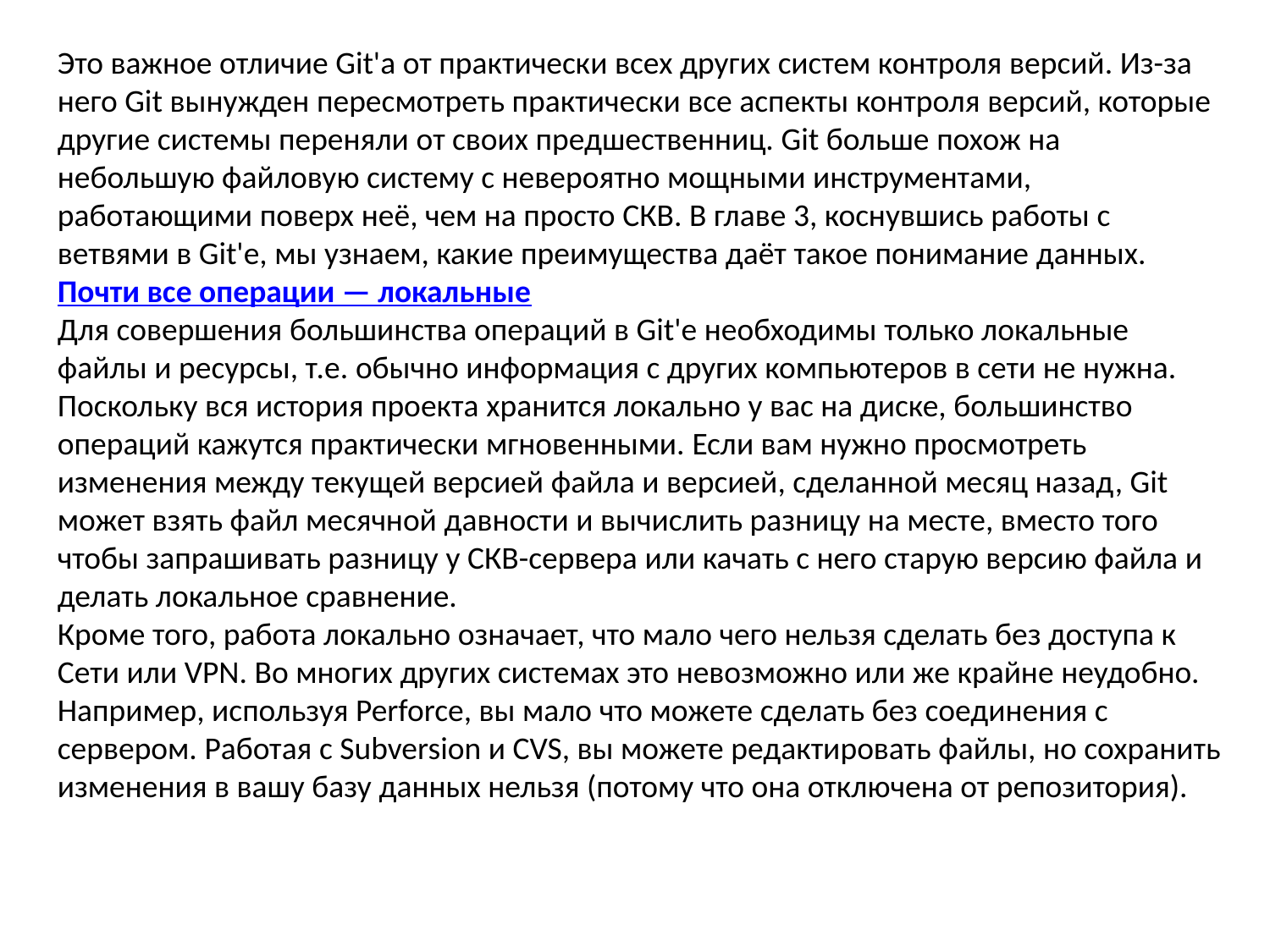

Это важное отличие Git'а от практически всех других систем контроля версий. Из-за него Git вынужден пересмотреть практически все аспекты контроля версий, которые другие системы переняли от своих предшественниц. Git больше похож на небольшую файловую систему с невероятно мощными инструментами, работающими поверх неё, чем на просто СКВ. В главе 3, коснувшись работы с ветвями в Git'е, мы узнаем, какие преимущества даёт такое понимание данных.
Почти все операции — локальные
Для совершения большинства операций в Git'е необходимы только локальные файлы и ресурсы, т.е. обычно информация с других компьютеров в сети не нужна. Поскольку вся история проекта хранится локально у вас на диске, большинство операций кажутся практически мгновенными. Если вам нужно просмотреть изменения между текущей версией файла и версией, сделанной месяц назад, Git может взять файл месячной давности и вычислить разницу на месте, вместо того чтобы запрашивать разницу у СКВ-сервера или качать с него старую версию файла и делать локальное сравнение.
Кроме того, работа локально означает, что мало чего нельзя сделать без доступа к Сети или VPN. Во многих других системах это невозможно или же крайне неудобно. Например, используя Perforce, вы мало что можете сделать без соединения с сервером. Работая с Subversion и CVS, вы можете редактировать файлы, но сохранить изменения в вашу базу данных нельзя (потому что она отключена от репозитория).